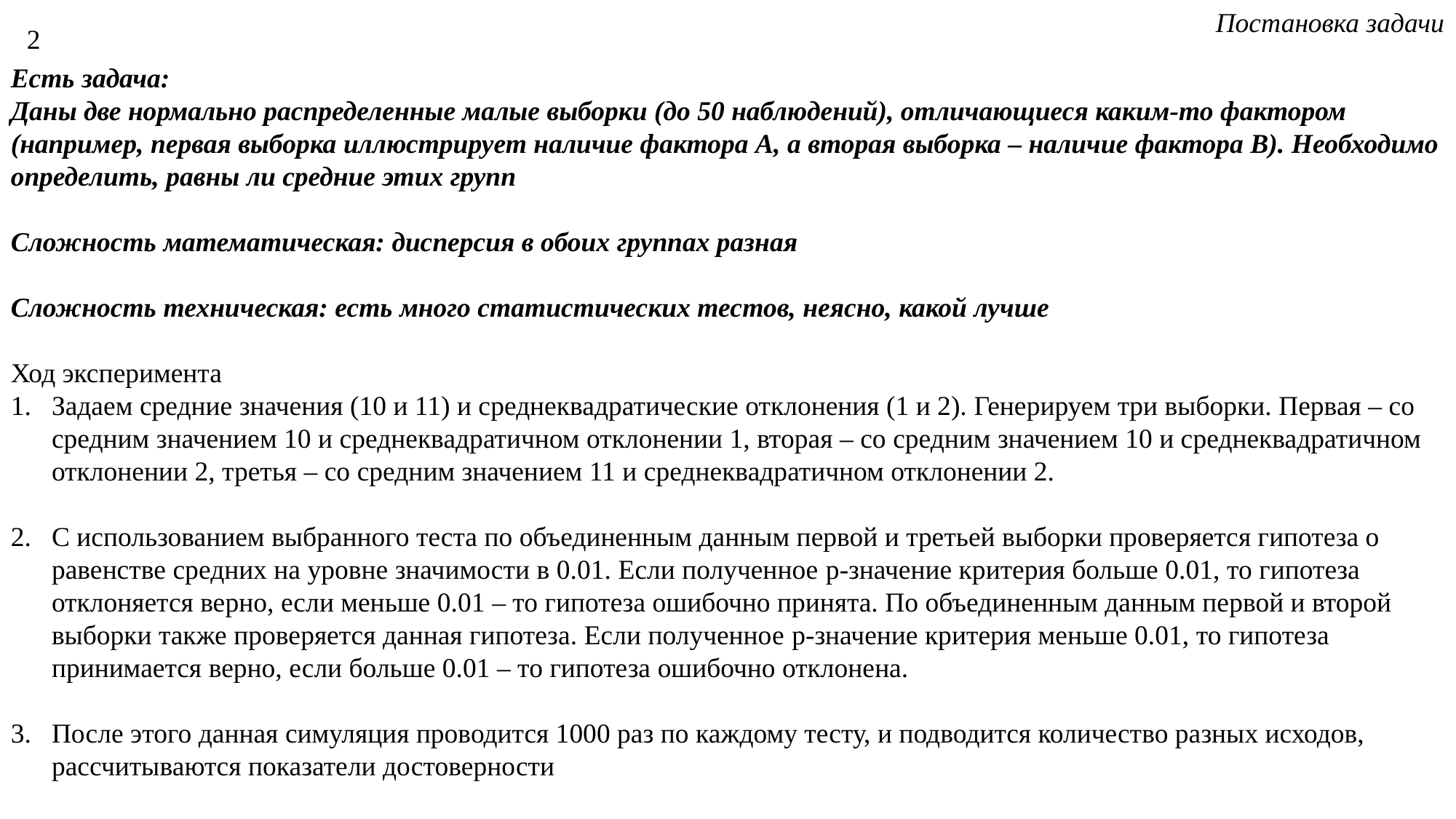

Постановка задачи
2
Есть задача:
Даны две нормально распределенные малые выборки (до 50 наблюдений), отличающиеся каким-то фактором (например, первая выборка иллюстрирует наличие фактора А, а вторая выборка – наличие фактора В). Необходимо определить, равны ли средние этих групп

Сложность математическая: дисперсия в обоих группах разная

Сложность техническая: есть много статистических тестов, неясно, какой лучше

Ход эксперимента
Задаем средние значения (10 и 11) и среднеквадратические отклонения (1 и 2). Генерируем три выборки. Первая – со средним значением 10 и среднеквадратичном отклонении 1, вторая – со средним значением 10 и среднеквадратичном отклонении 2, третья – со средним значением 11 и среднеквадратичном отклонении 2.

С использованием выбранного теста по объединенным данным первой и третьей выборки проверяется гипотеза о равенстве средних на уровне значимости в 0.01. Если полученное p-значение критерия больше 0.01, то гипотеза отклоняется верно, если меньше 0.01 – то гипотеза ошибочно принята. По объединенным данным первой и второй выборки также проверяется данная гипотеза. Если полученное p-значение критерия меньше 0.01, то гипотеза принимается верно, если больше 0.01 – то гипотеза ошибочно отклонена.

После этого данная симуляция проводится 1000 раз по каждому тесту, и подводится количество разных исходов, рассчитываются показатели достоверности